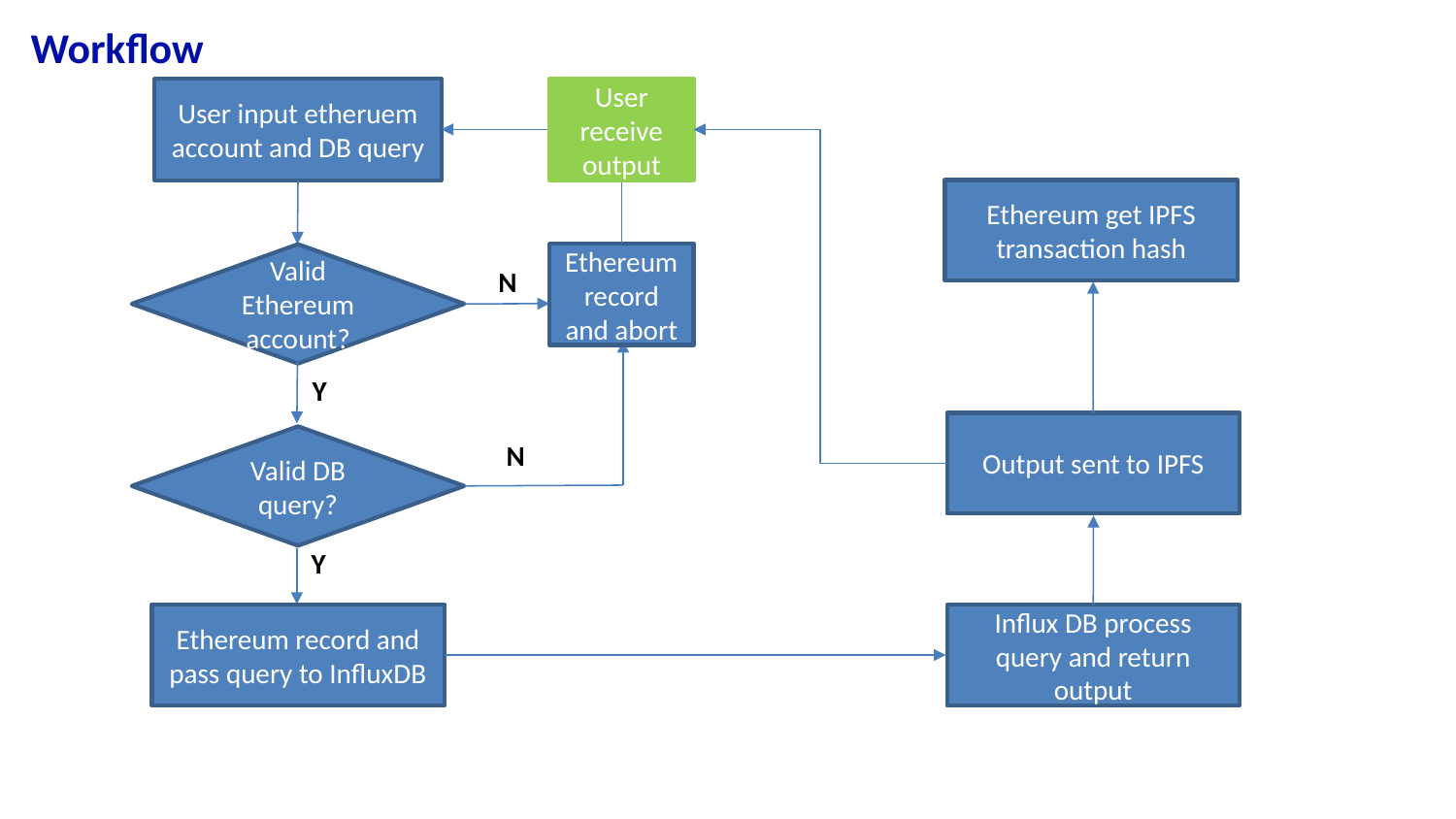

# Workflow
User input etheruem account and DB query
User receive output
Ethereum get IPFS transaction hash
Ethereum record and abort
Valid Ethereum account?
N
Y
Output sent to IPFS
Valid DB query?
N
Y
Ethereum record and pass query to InfluxDB
Influx DB process query and return output